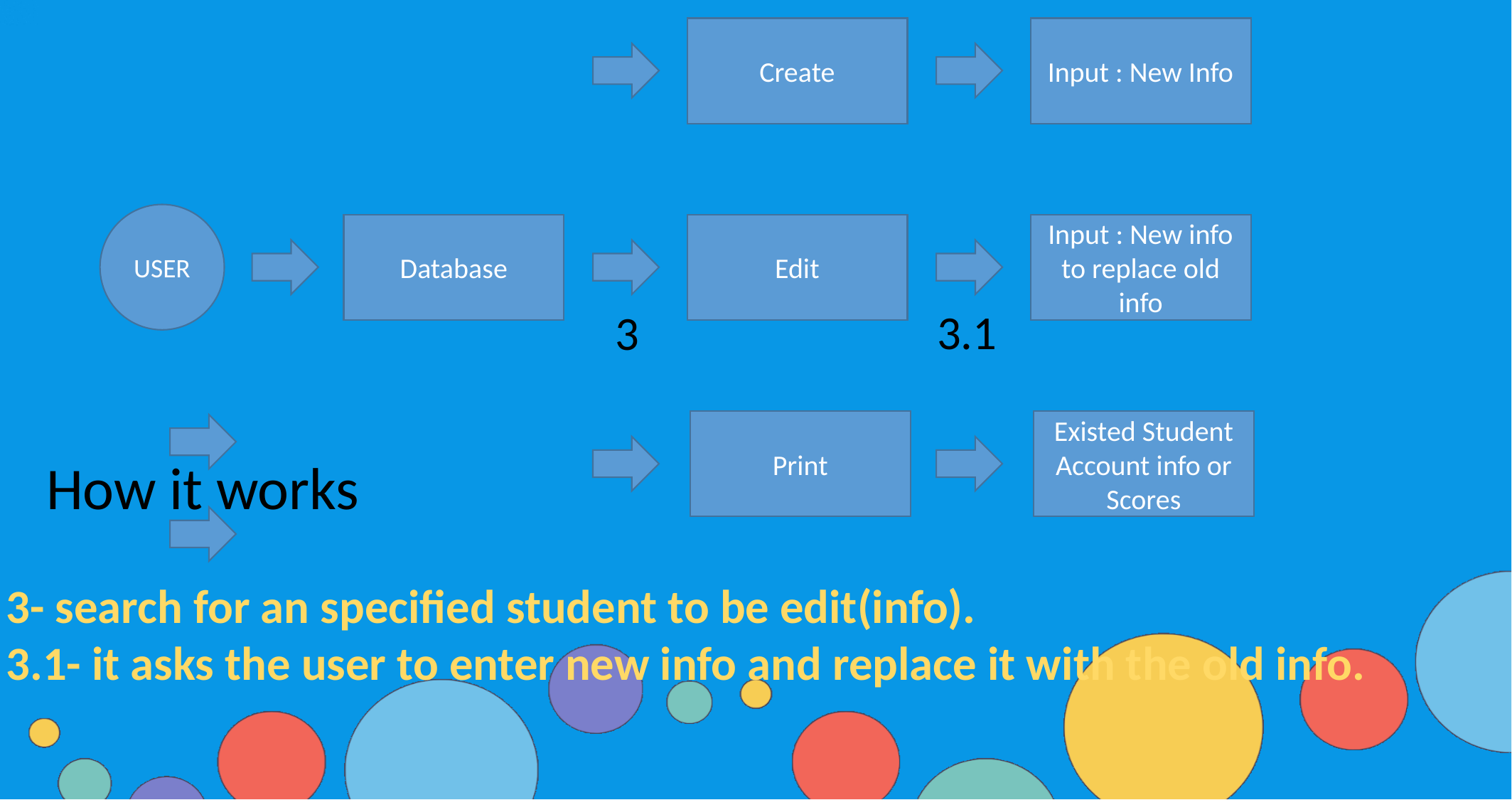

Create
Input : New Info

USER
Edit
Input : New info to replace old info
Database

3.1
3
Print
Existed Student Account info or Scores

How it works

3- search for an specified student to be edit(info).
3.1- it asks the user to enter new info and replace it with the old info.